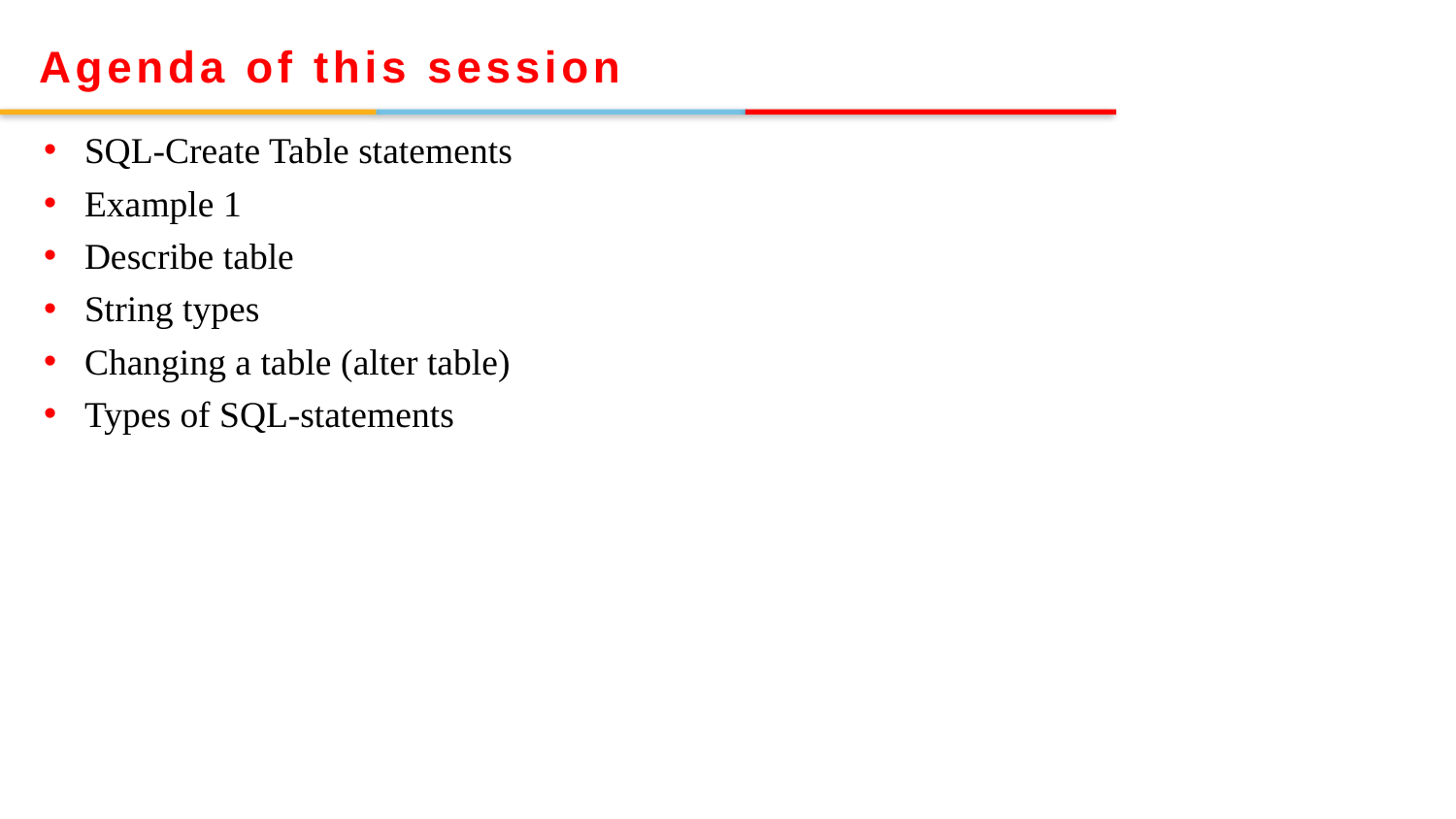

Agenda of this session
SQL-Create Table statements
Example 1
Describe table
String types
Changing a table (alter table)
Types of SQL-statements